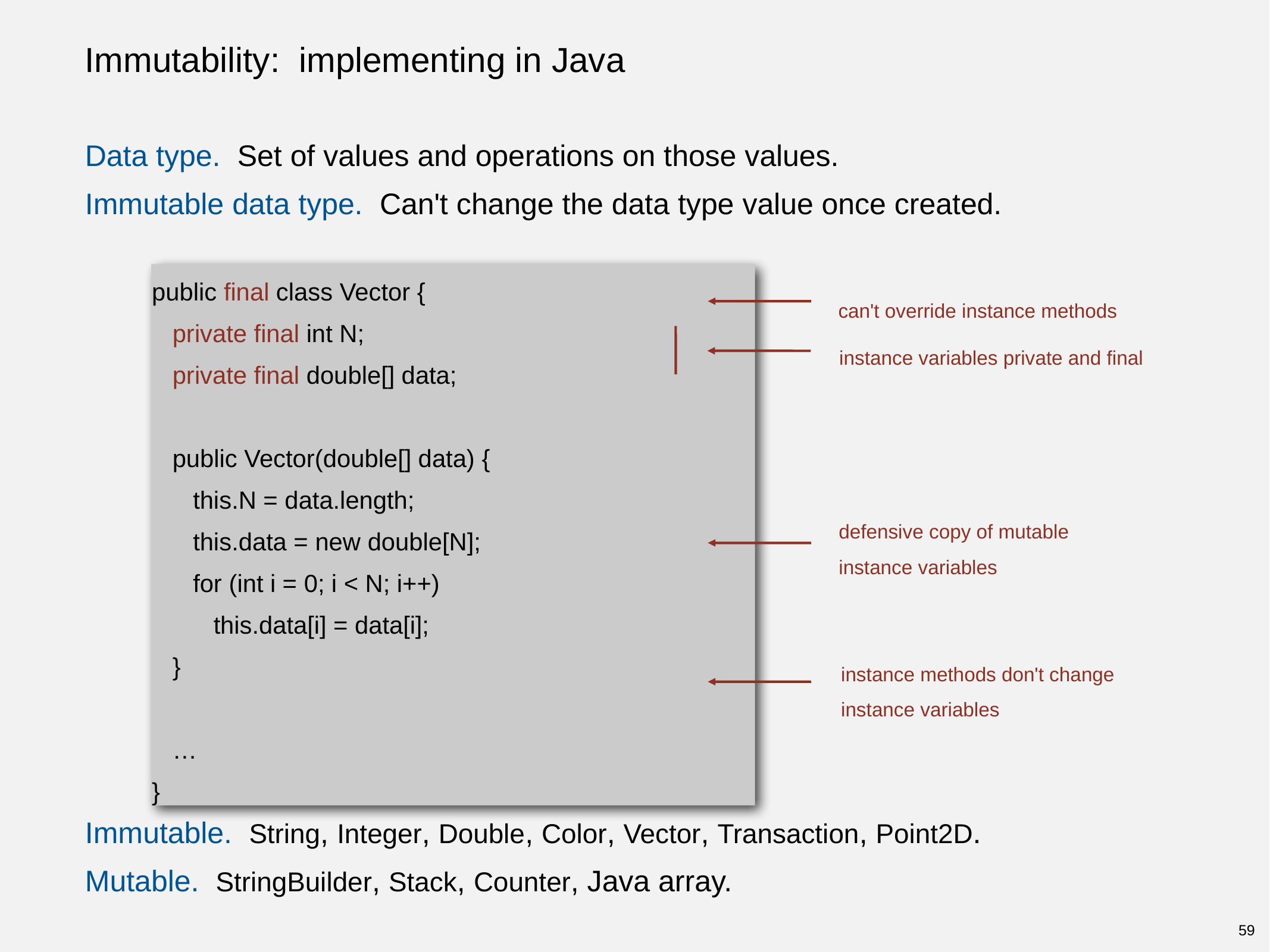

# Immutability:  implementing in Java
Data type.  Set of values and operations on those values.
Immutable data type.  Can't change the data type value once created.

Immutable.  String, Integer, Double, Color, Vector, Transaction, Point2D.
Mutable.  StringBuilder, Stack, Counter, Java array.
public final class Vector {
   private final int N;
   private final double[] data;

   public Vector(double[] data) {
      this.N = data.length;
      this.data = new double[N];
      for (int i = 0; i < N; i++)
         this.data[i] = data[i];
   }

   …
}
can't override instance methods

instance variables private and final

defensive copy of mutable
instance variables

instance methods don't change
instance variables

59